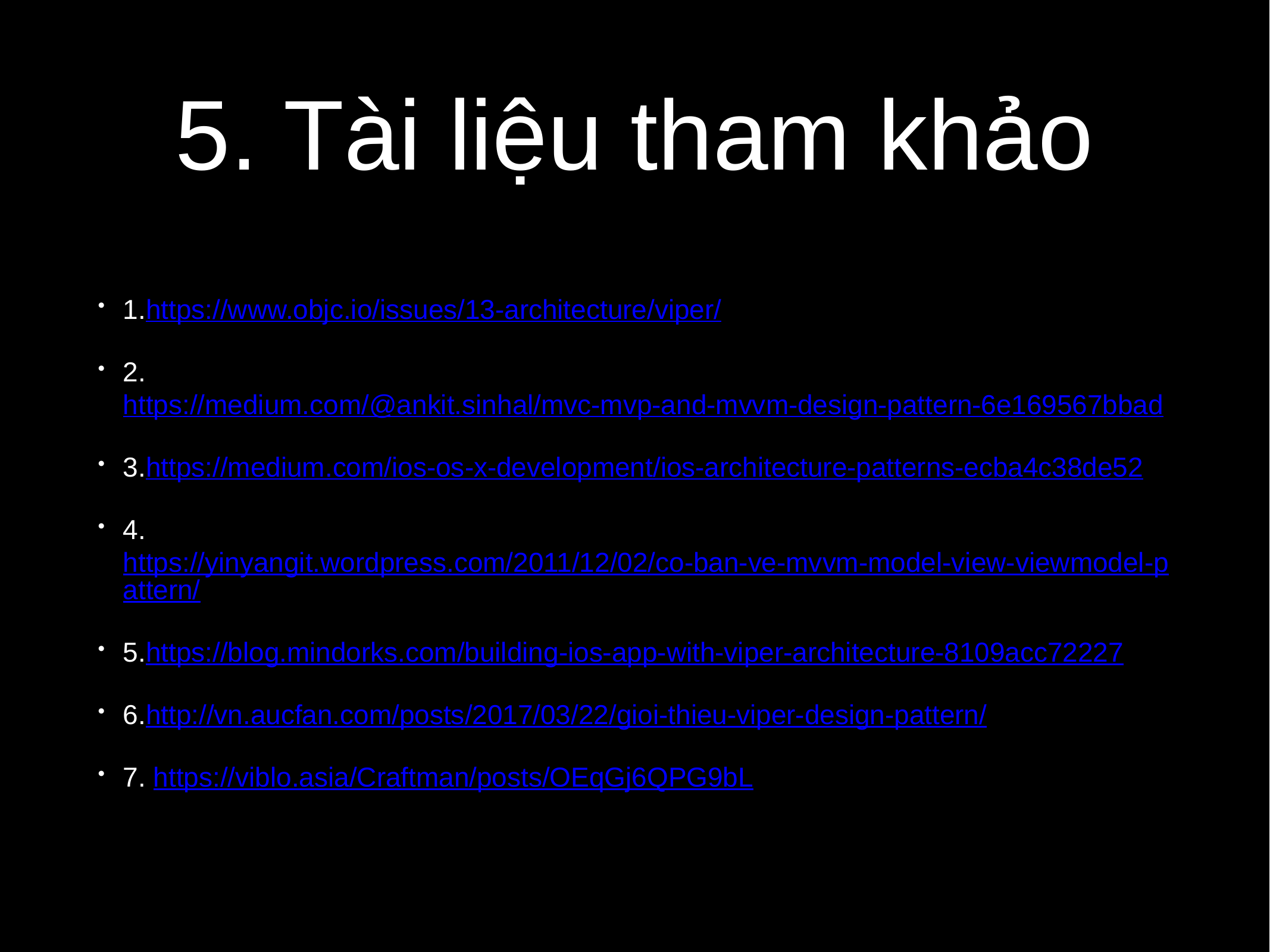

# 5. Tài liệu tham khảo
1.https://www.objc.io/issues/13-architecture/viper/
2. https://medium.com/@ankit.sinhal/mvc-mvp-and-mvvm-design-pattern-6e169567bbad
3.https://medium.com/ios-os-x-development/ios-architecture-patterns-ecba4c38de52
4.https://yinyangit.wordpress.com/2011/12/02/co-ban-ve-mvvm-model-view-viewmodel-pattern/
5.https://blog.mindorks.com/building-ios-app-with-viper-architecture-8109acc72227
6.http://vn.aucfan.com/posts/2017/03/22/gioi-thieu-viper-design-pattern/
7. https://viblo.asia/Craftman/posts/OEqGj6QPG9bL